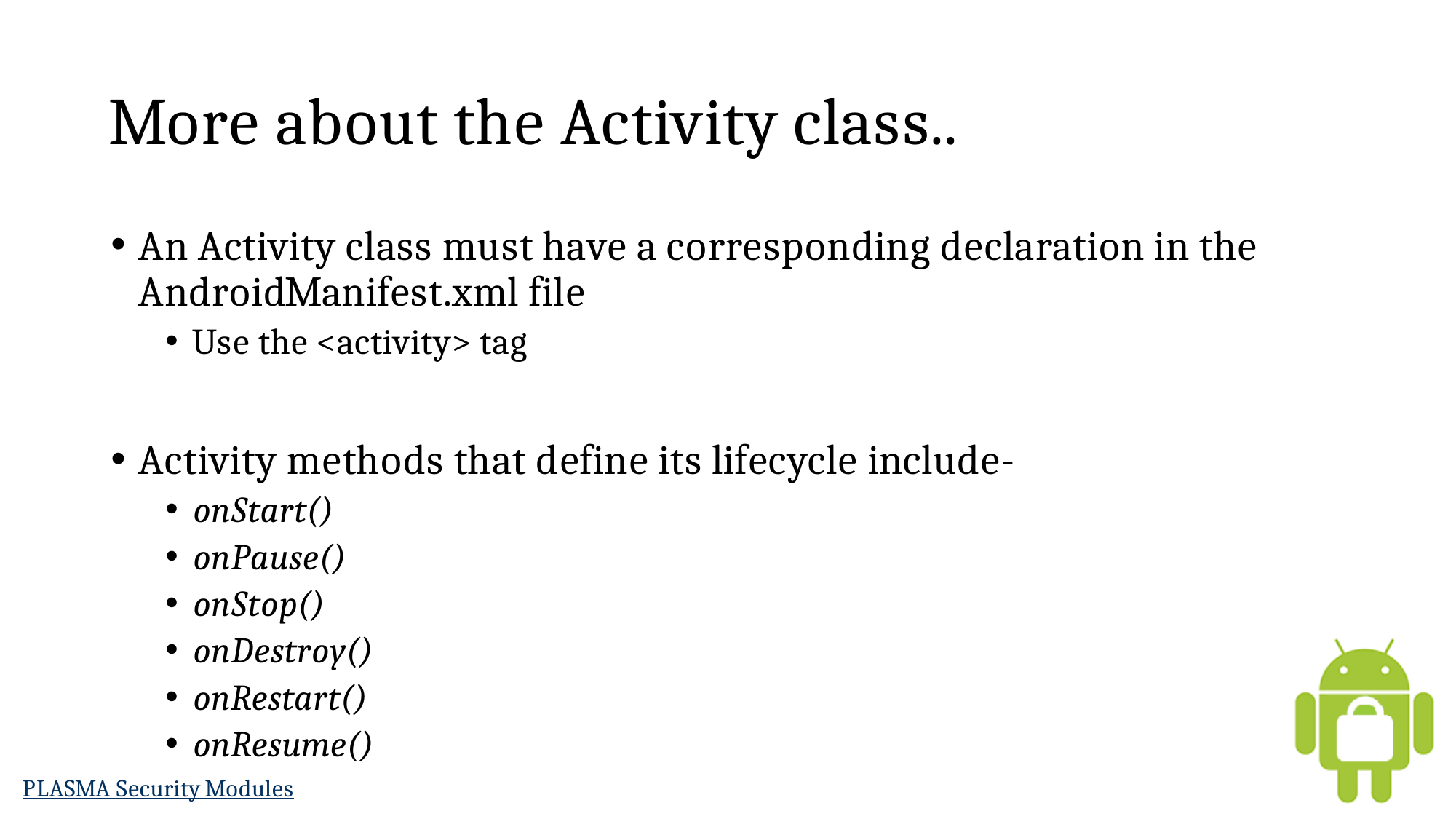

# More about the Activity class..
An Activity class must have a corresponding declaration in the AndroidManifest.xml file
Use the <activity> tag

Activity methods that define its lifecycle include-
onStart()
onPause()
onStop()
onDestroy()
onRestart()
onResume()